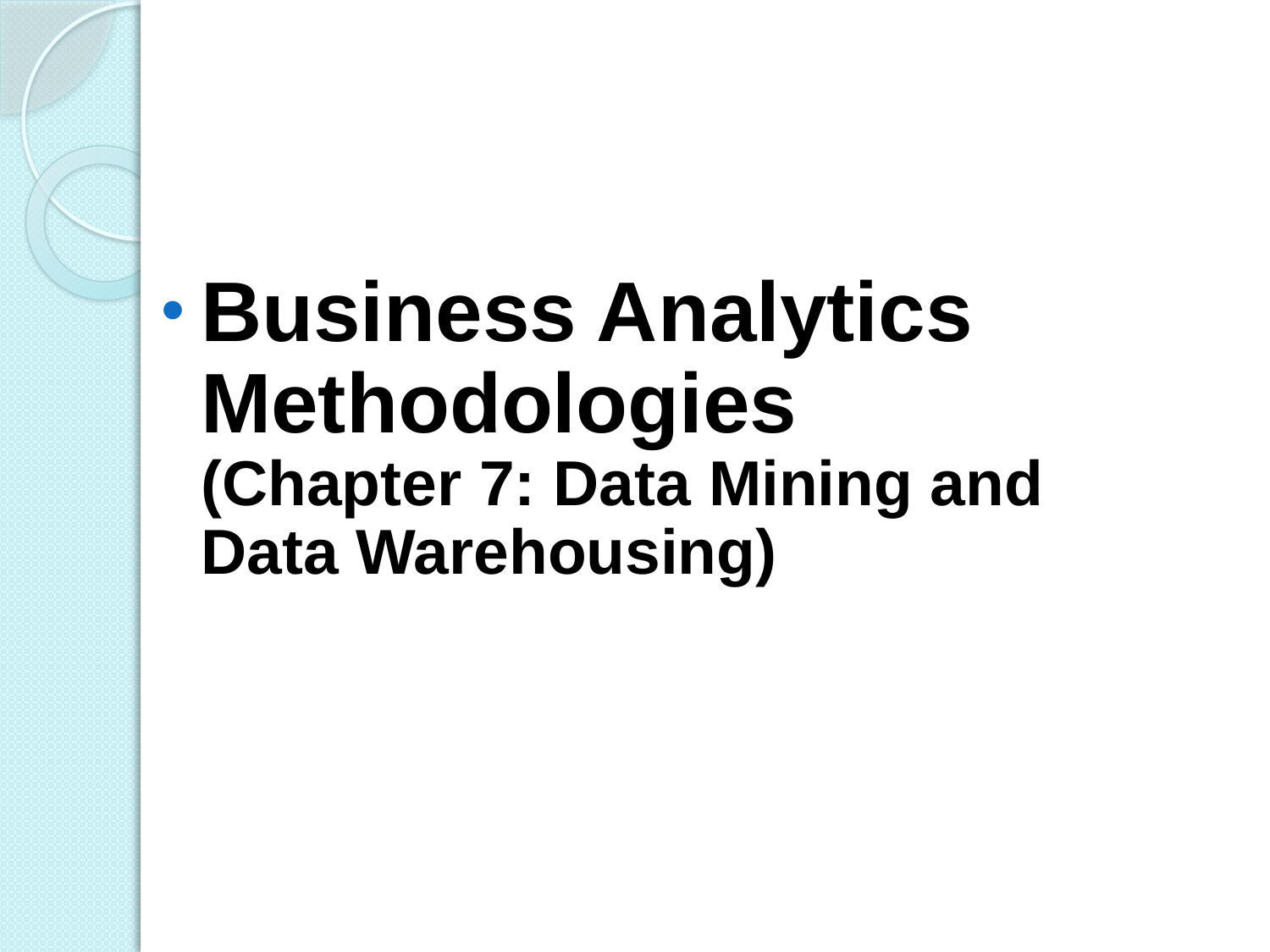

#

Business Analytics Methodologies
(Chapter 7: Data Mining and Data Warehousing)